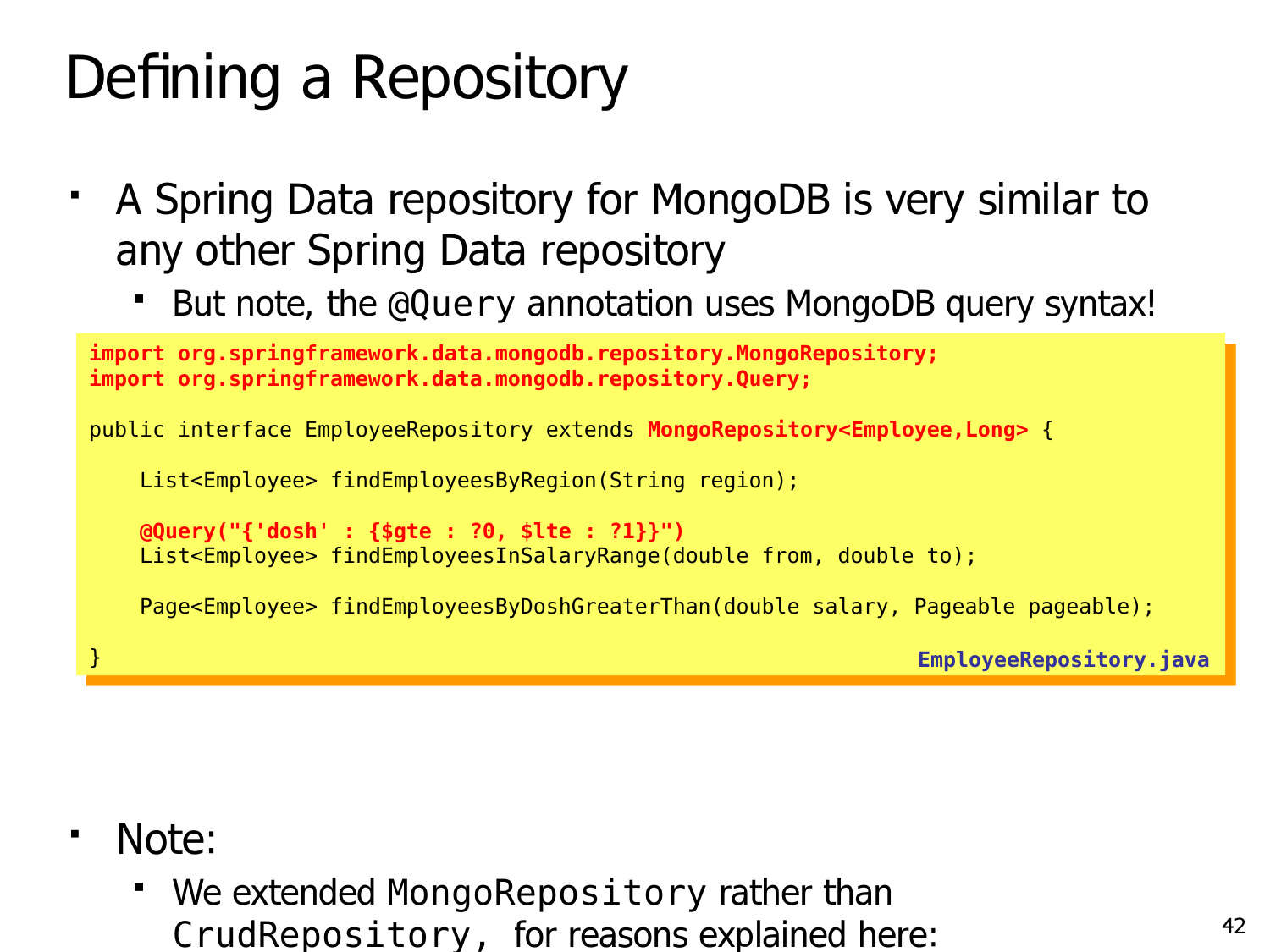

# Defining a Repository
A Spring Data repository for MongoDB is very similar to any other Spring Data repository
But note, the @Query annotation uses MongoDB query syntax!

Note:
We extended MongoRepository rather than CrudRepository, for reasons explained here:
https://docs.spring.io/spring-data/jpa/docs/current/reference/html/
#repositories.multiple-modules
import org.springframework.data.mongodb.repository.MongoRepository;
import org.springframework.data.mongodb.repository.Query;

public interface EmployeeRepository extends MongoRepository<Employee,Long> {

    List<Employee> findEmployeesByRegion(String region);

    @Query("{'dosh' : {$gte : ?0, $lte : ?1}}")
    List<Employee> findEmployeesInSalaryRange(double from, double to);

    Page<Employee> findEmployeesByDoshGreaterThan(double salary, Pageable pageable);

}
EmployeeRepository.java
42